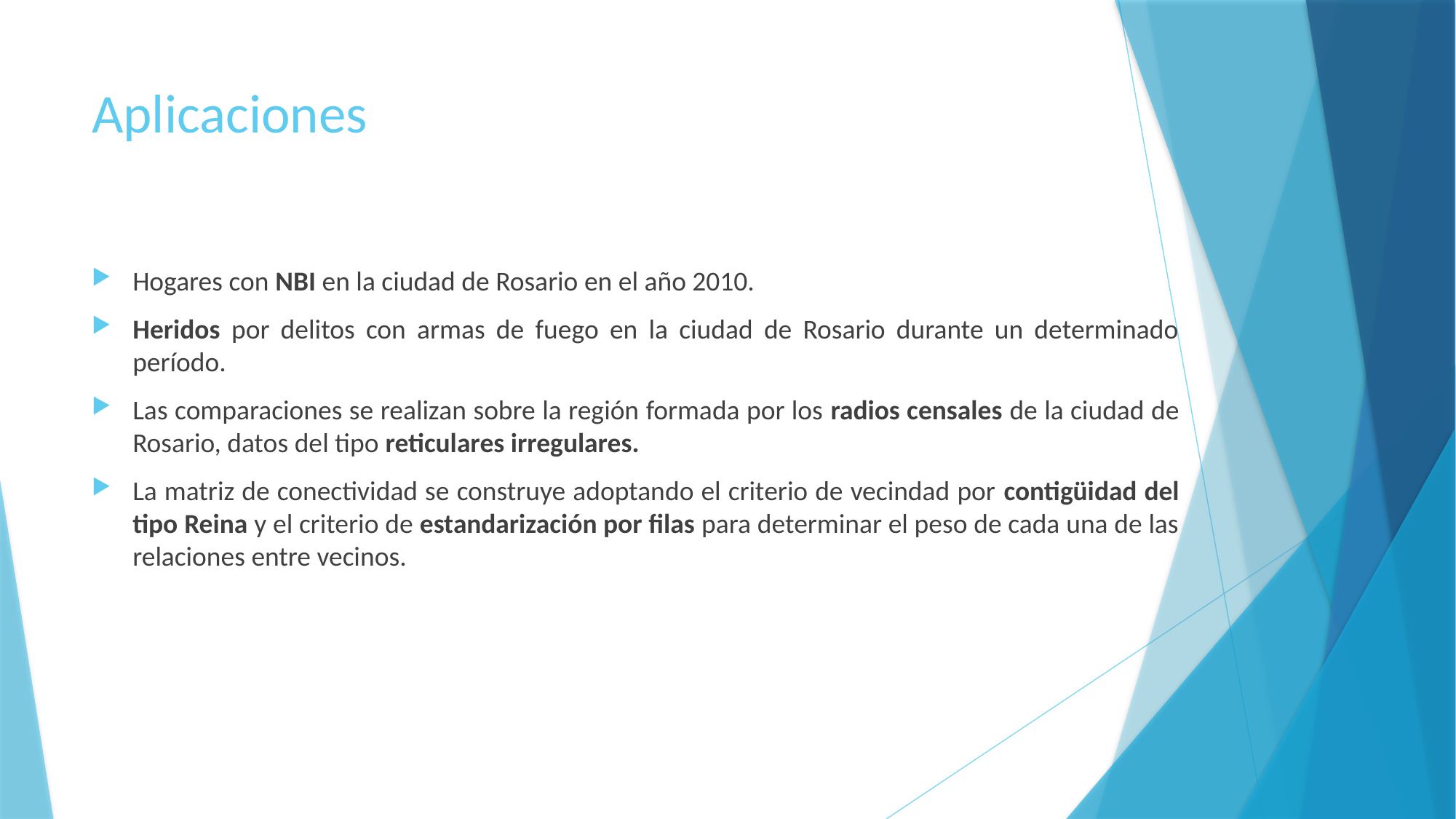

# Aplicaciones
Hogares con NBI en la ciudad de Rosario en el año 2010.
Heridos por delitos con armas de fuego en la ciudad de Rosario durante un determinado período.
Las comparaciones se realizan sobre la región formada por los radios censales de la ciudad de Rosario, datos del tipo reticulares irregulares.
La matriz de conectividad se construye adoptando el criterio de vecindad por contigüidad del tipo Reina y el criterio de estandarización por filas para determinar el peso de cada una de las relaciones entre vecinos.